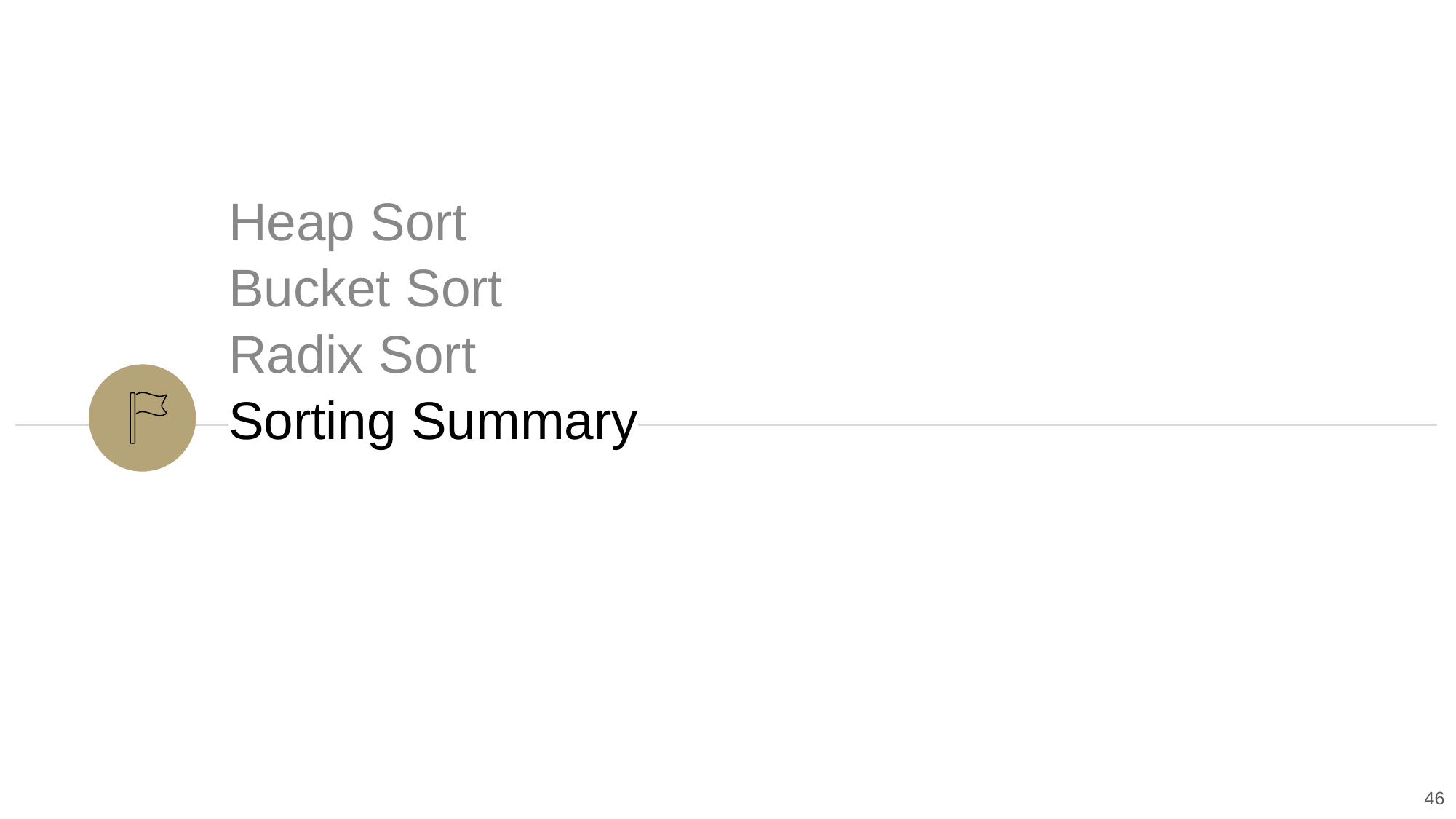

Heap Sort
Bucket Sort
Radix Sort
Sorting Summary